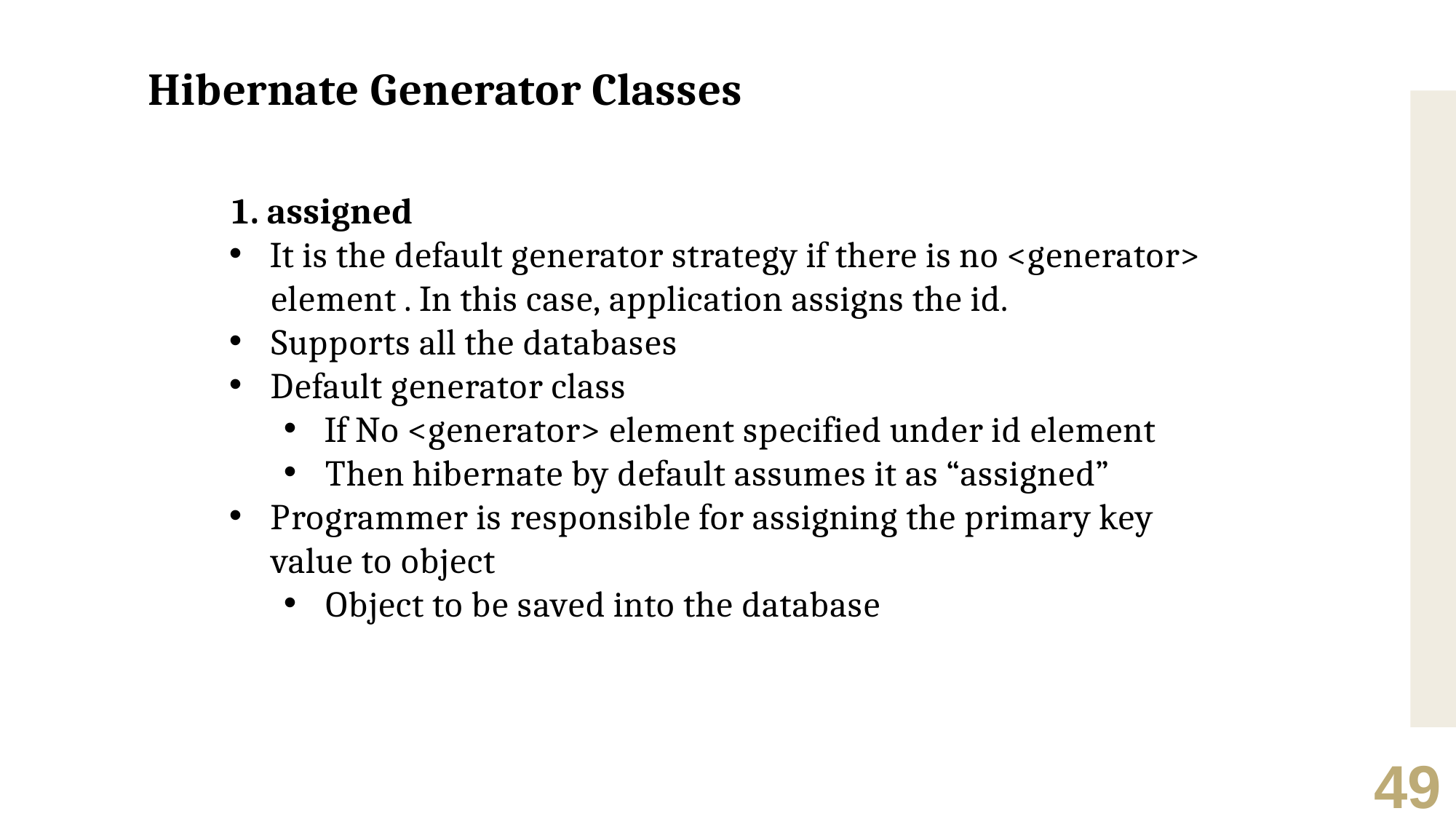

Hibernate Generator Classes
1. assigned
It is the default generator strategy if there is no <generator> element . In this case, application assigns the id.
Supports all the databases
Default generator class
If No <generator> element specified under id element
Then hibernate by default assumes it as “assigned”
Programmer is responsible for assigning the primary key value to object
Object to be saved into the database
49